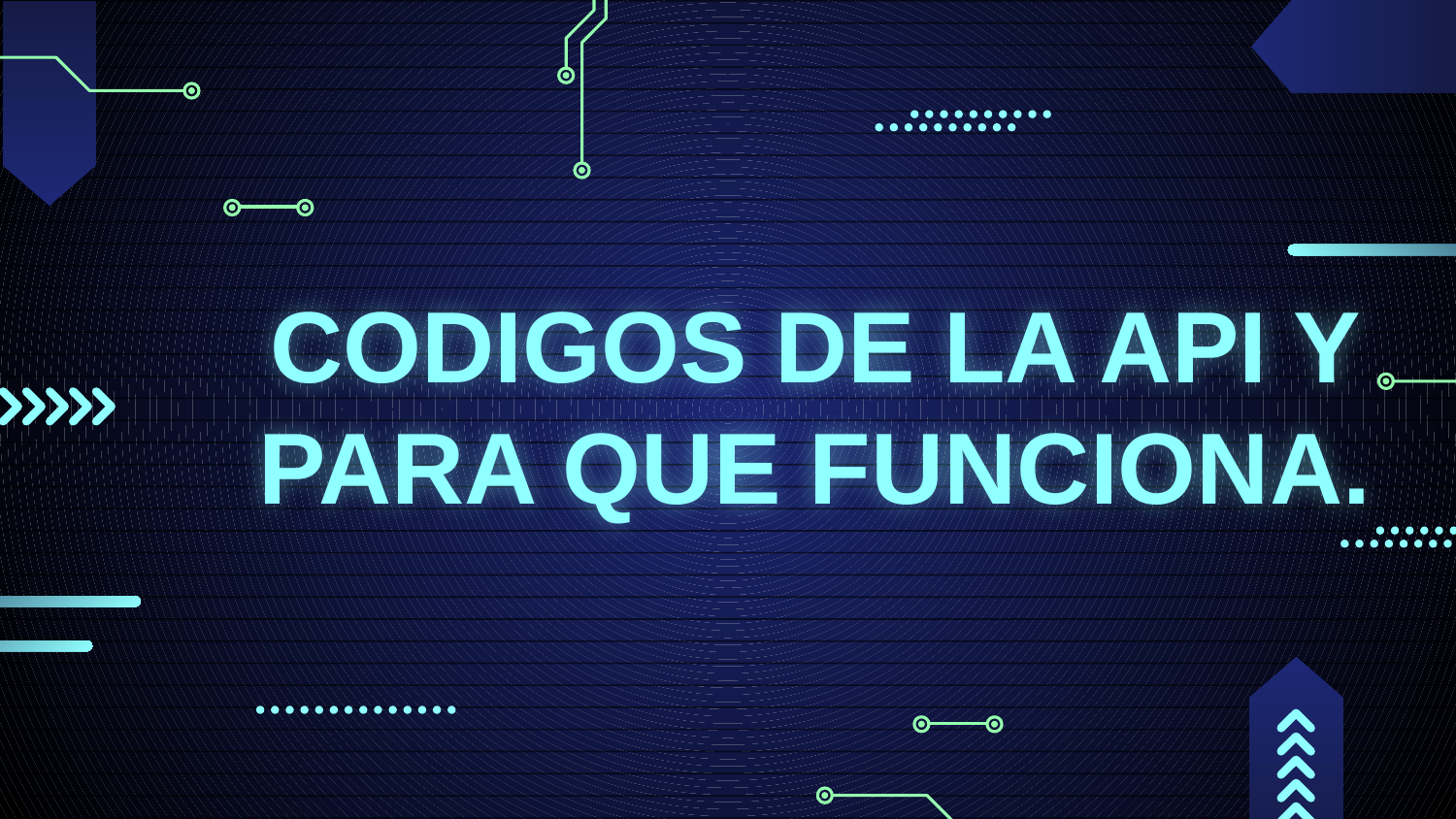

# CODIGOS DE LA API Y PARA QUE FUNCIONA.